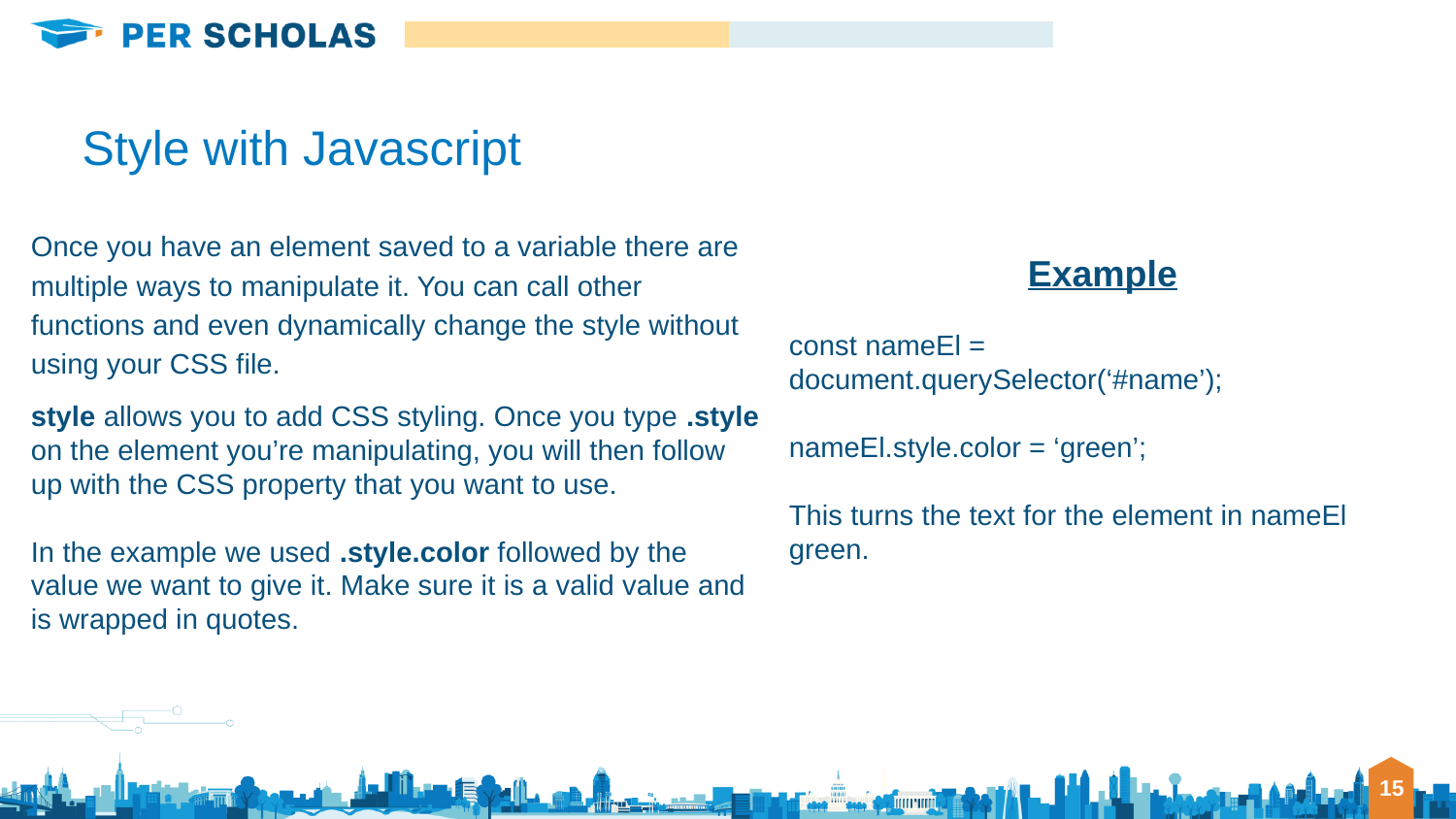

# Style with Javascript
Once you have an element saved to a variable there are multiple ways to manipulate it. You can call other functions and even dynamically change the style without using your CSS file.
style allows you to add CSS styling. Once you type .style on the element you’re manipulating, you will then follow up with the CSS property that you want to use.

In the example we used .style.color followed by the value we want to give it. Make sure it is a valid value and is wrapped in quotes.

Example

const nameEl = document.querySelector(‘#name’);

nameEl.style.color = ‘green’;

This turns the text for the element in nameEl green.

15